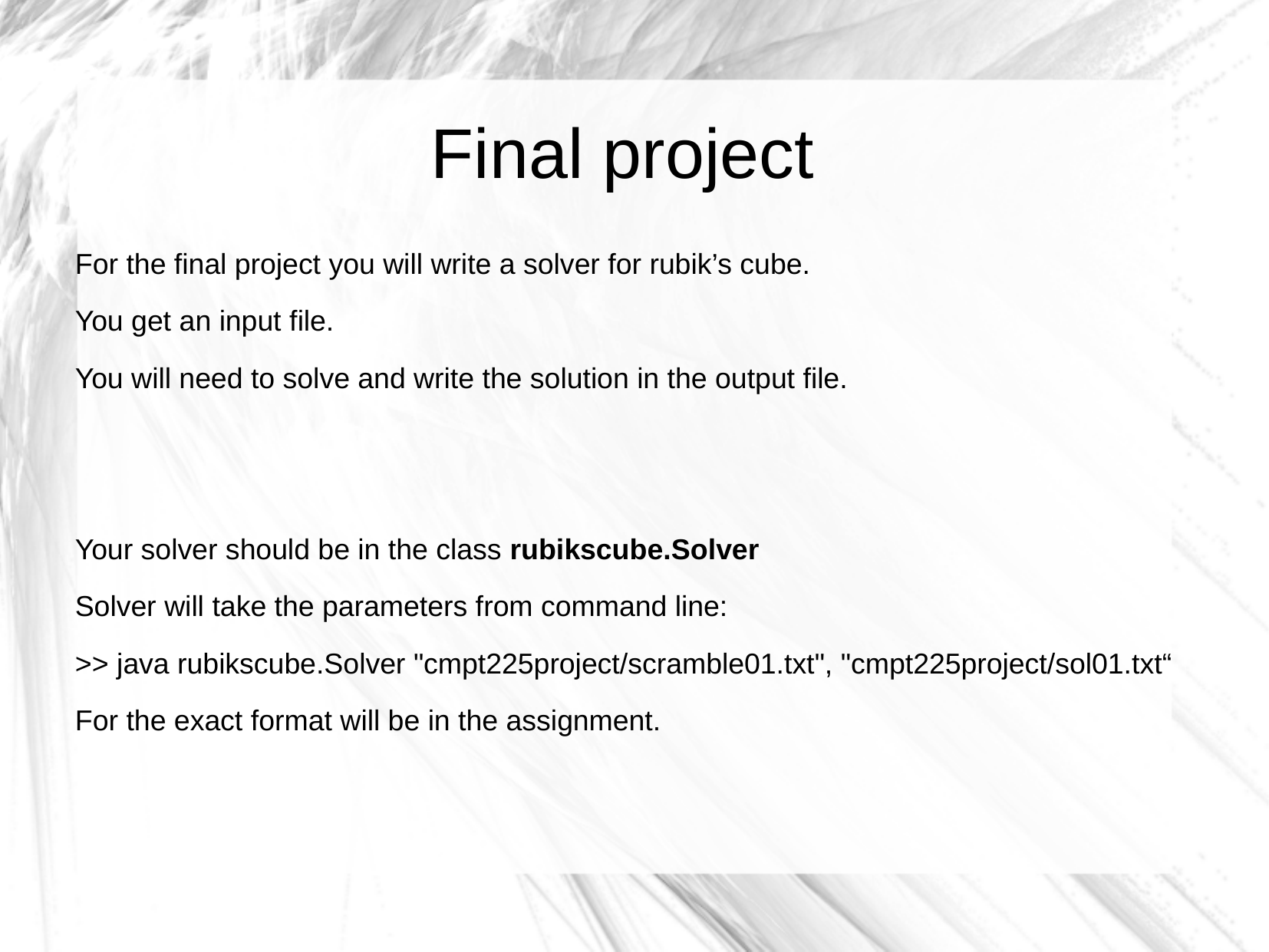

Final project
For the final project you will write a solver for rubik’s cube.
You get an input file.
You will need to solve and write the solution in the output file.

Your solver should be in the class rubikscube.Solver
Solver will take the parameters from command line:
>> java rubikscube.Solver "cmpt225project/scramble01.txt", "cmpt225project/sol01.txt“
For the exact format will be in the assignment.